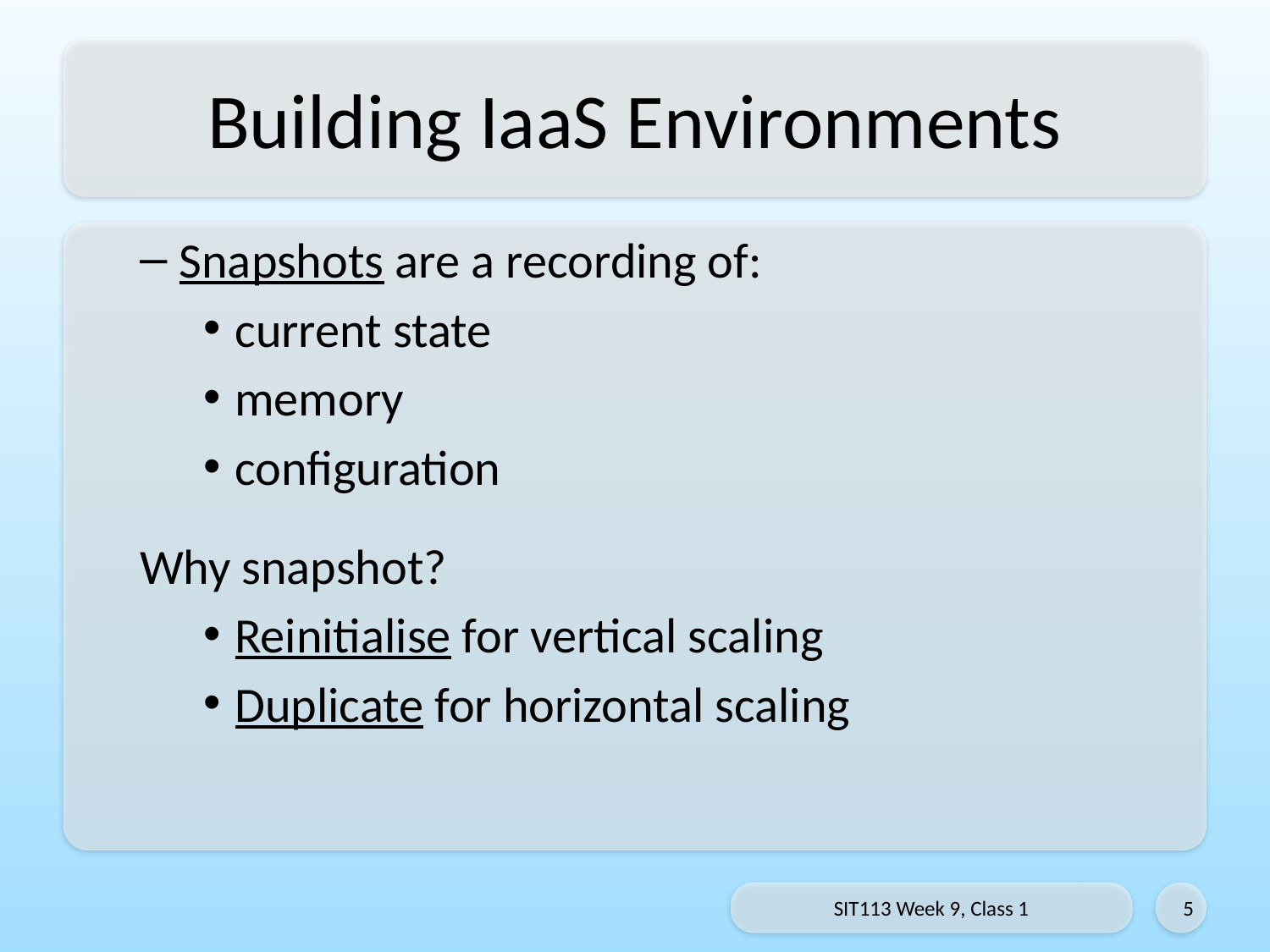

# Building IaaS Environments
Snapshots are a recording of:
current state
memory
configuration

Why snapshot?
Reinitialise for vertical scaling
Duplicate for horizontal scaling
SIT113 Week 9, Class 1
5